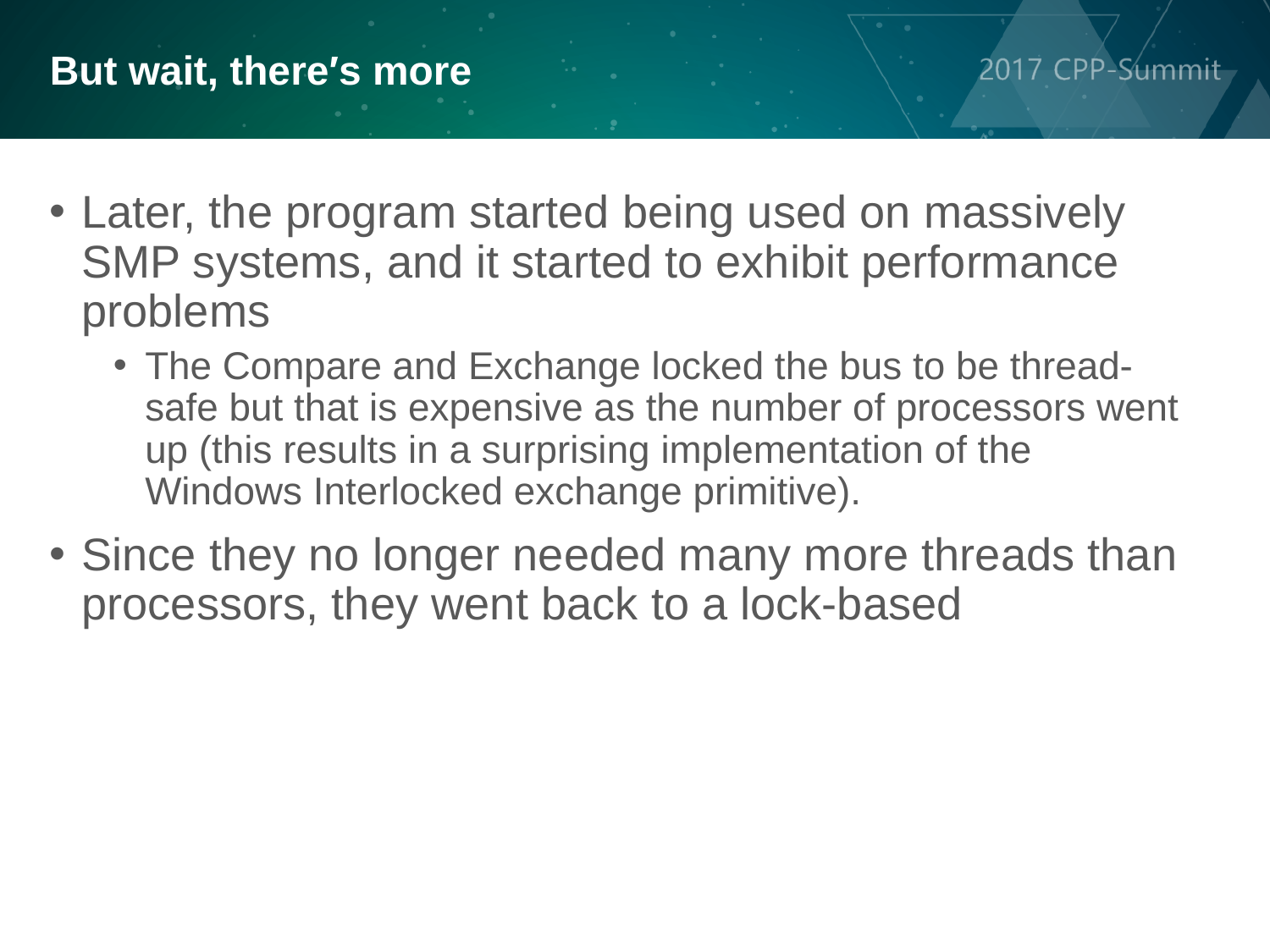

But wait, there′s more
Later, the program started being used on massively SMP systems, and it started to exhibit performance problems
The Compare and Exchange locked the bus to be thread-safe but that is expensive as the number of processors went up (this results in a surprising implementation of the Windows Interlocked exchange primitive).
Since they no longer needed many more threads than processors, they went back to a lock-based